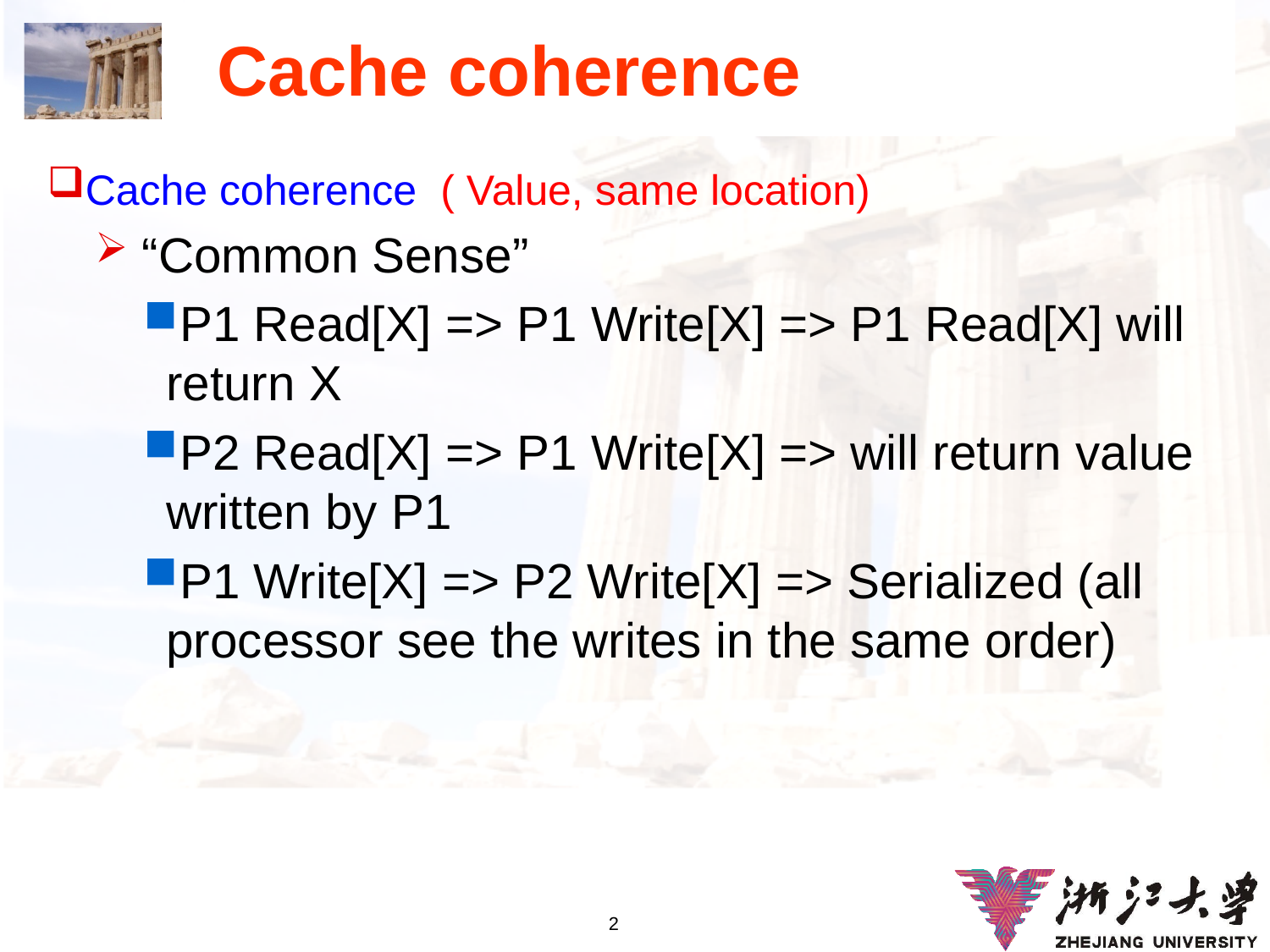

# Cache coherence
Cache coherence  ( Value, same location)
 “Common Sense”
P1 Read[X] => P1 Write[X] => P1 Read[X] will return X
P2 Read[X] => P1 Write[X] => will return value written by P1
P1 Write[X] => P2 Write[X] => Serialized (all processor see the writes in the same order)